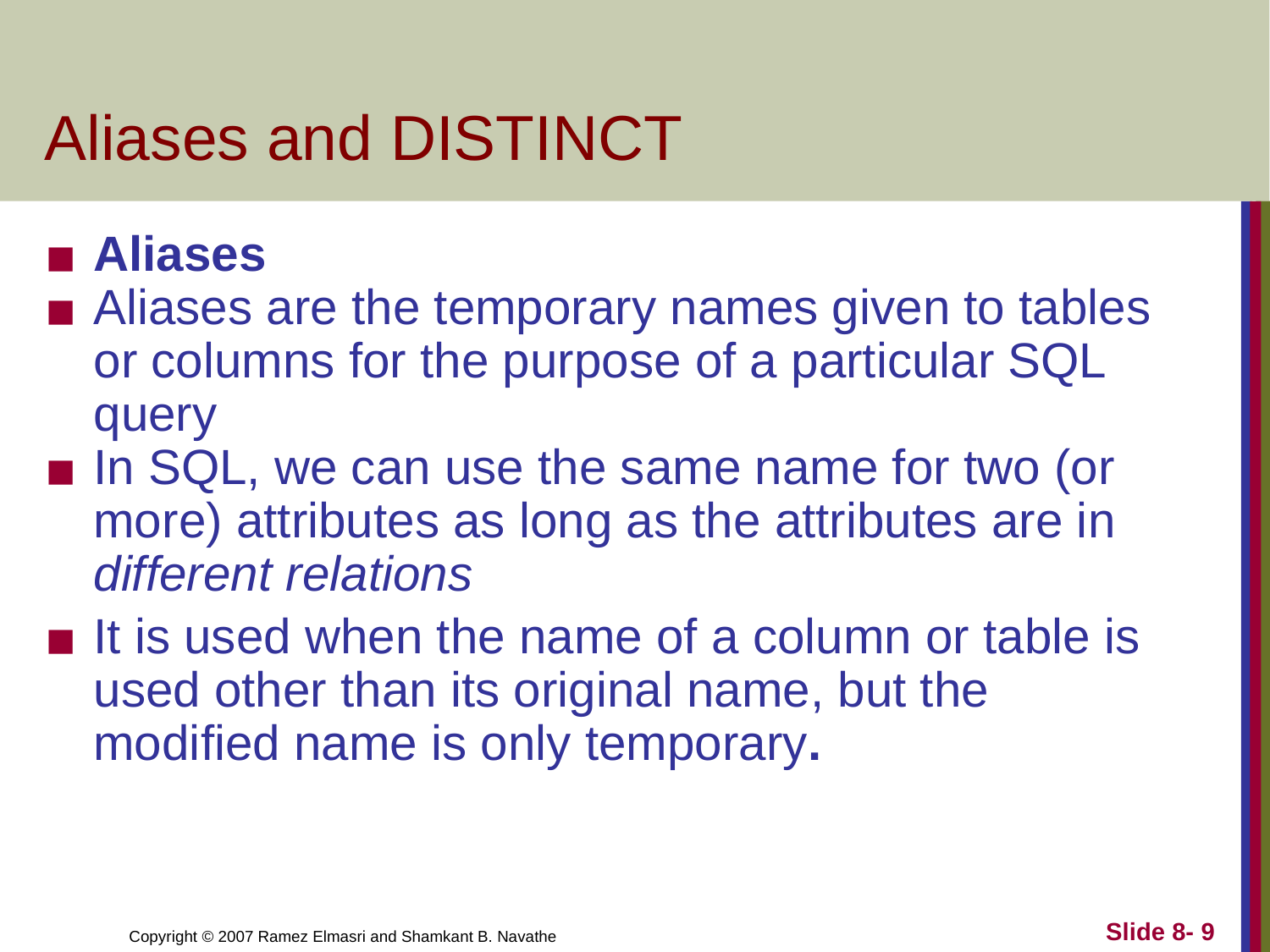

# Aliases and DISTINCT
Aliases
Aliases are the temporary names given to tables or columns for the purpose of a particular SQL query
In SQL, we can use the same name for two (or more) attributes as long as the attributes are in different relations
It is used when the name of a column or table is used other than its original name, but the modified name is only temporary.
Slide 8- 9